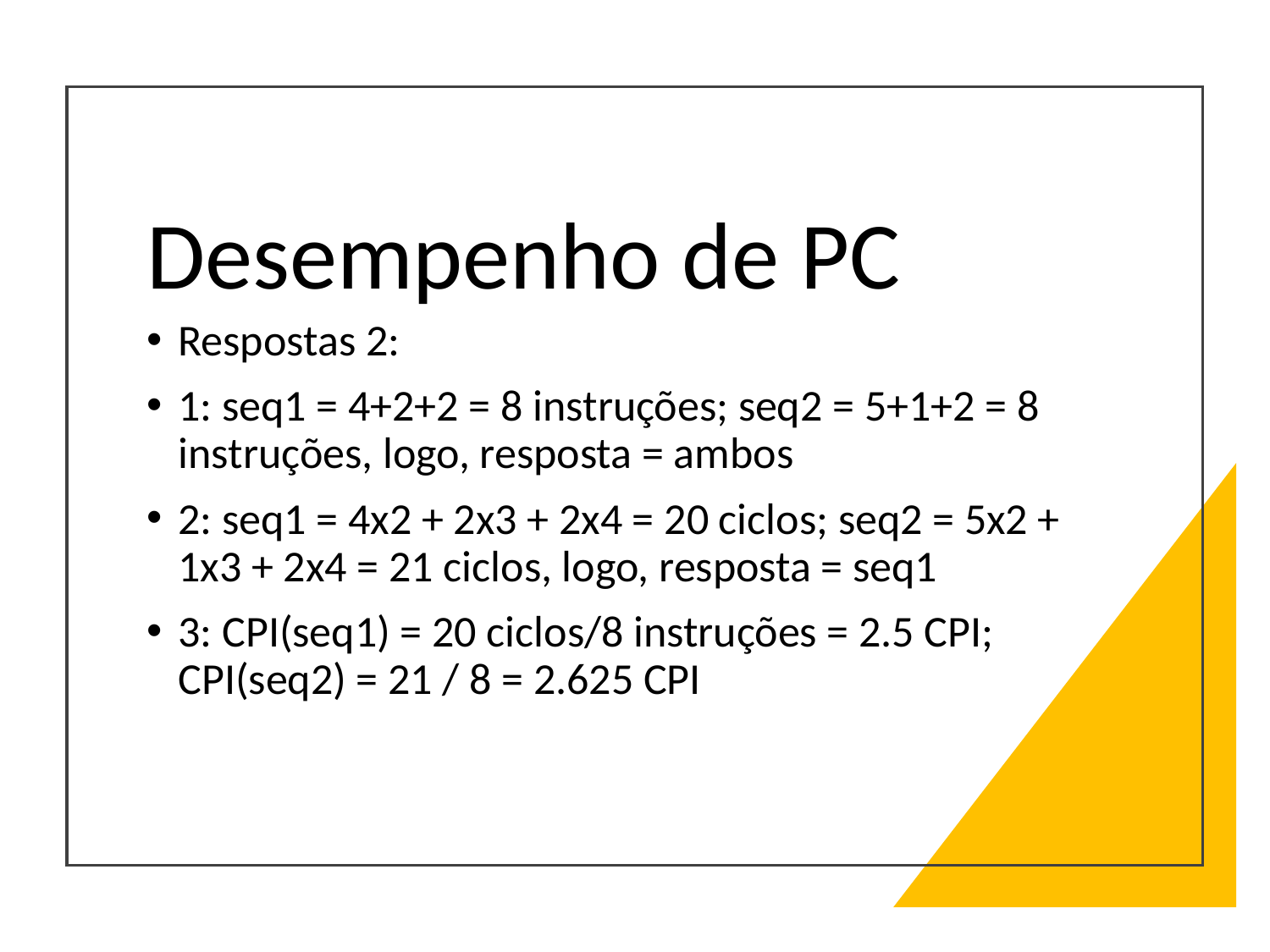

# Desempenho de PC
Respostas 2:
1: seq1 = 4+2+2 = 8 instruções; seq2 = 5+1+2 = 8 instruções, logo, resposta = ambos
2: seq1 = 4x2 + 2x3 + 2x4 = 20 ciclos; seq2 = 5x2 + 1x3 + 2x4 = 21 ciclos, logo, resposta = seq1
3: CPI(seq1) = 20 ciclos/8 instruções = 2.5 CPI; CPI(seq2) = 21 / 8 = 2.625 CPI